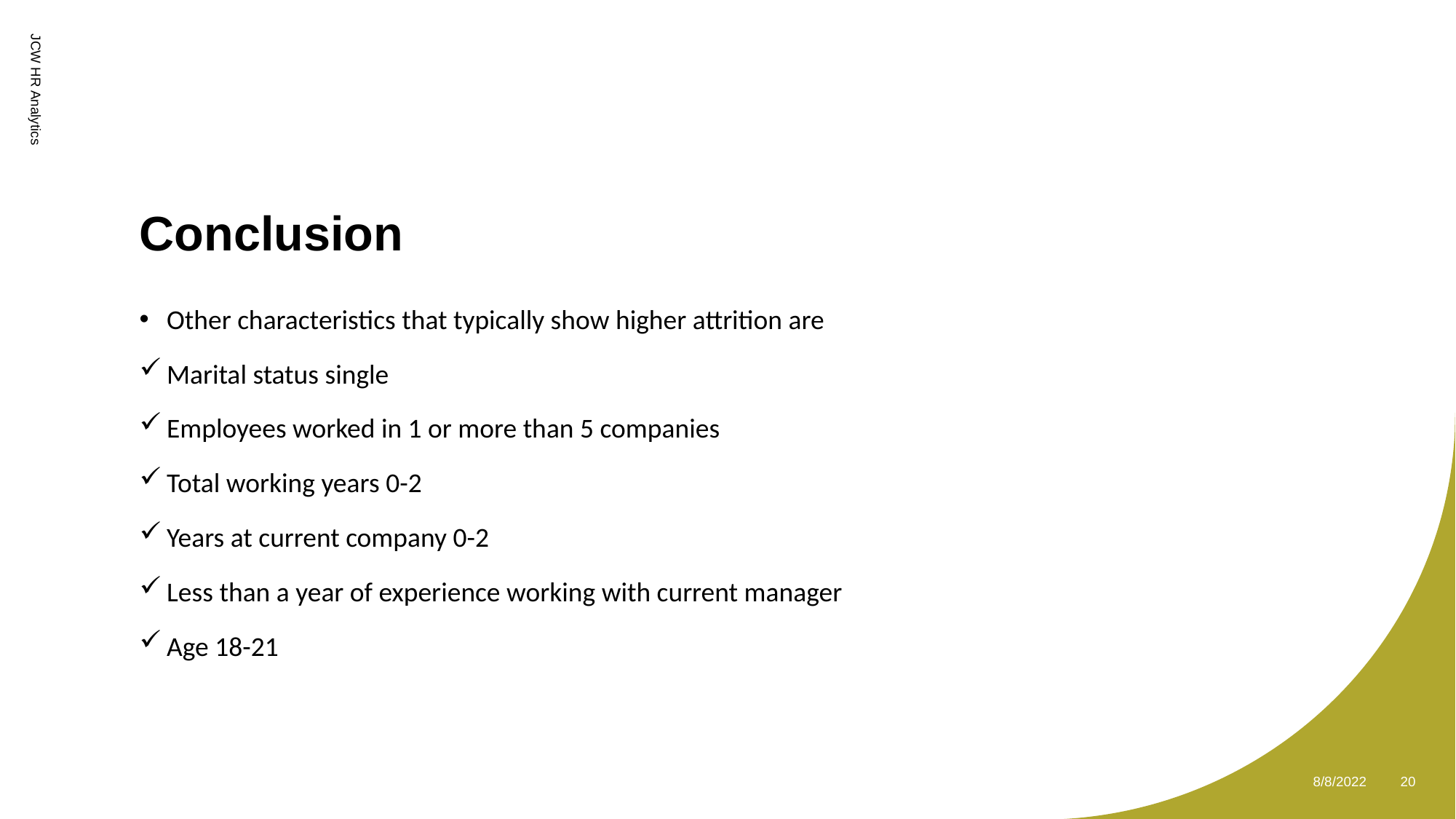

# Conclusion
JCW HR Analytics
Other characteristics that typically show higher attrition are
Marital status single
Employees worked in 1 or more than 5 companies
Total working years 0-2
Years at current company 0-2
Less than a year of experience working with current manager
Age 18-21

8/8/2022
20